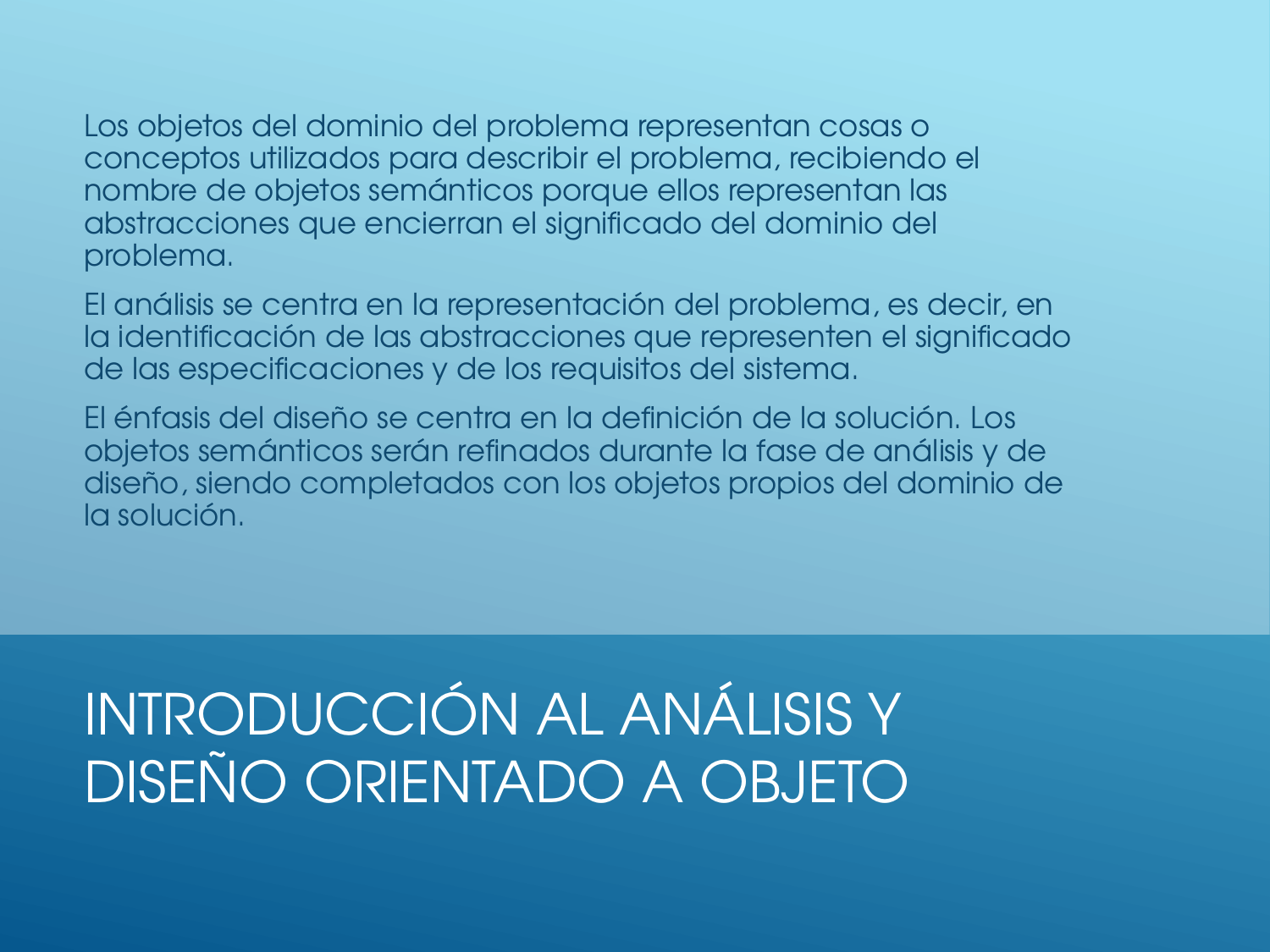

Los objetos del dominio del problema representan cosas o conceptos utilizados para describir el problema, recibiendo el nombre de objetos semánticos porque ellos representan las abstracciones que encierran el significado del dominio del problema.
El análisis se centra en la representación del problema, es decir, en la identificación de las abstracciones que representen el significado de las especificaciones y de los requisitos del sistema.
El énfasis del diseño se centra en la definición de la solución. Los objetos semánticos serán refinados durante la fase de análisis y de diseño, siendo completados con los objetos propios del dominio de la solución.

# INTRODUCCIÓN AL ANÁLISIS Y DISEÑO ORIENTADO A OBJETO